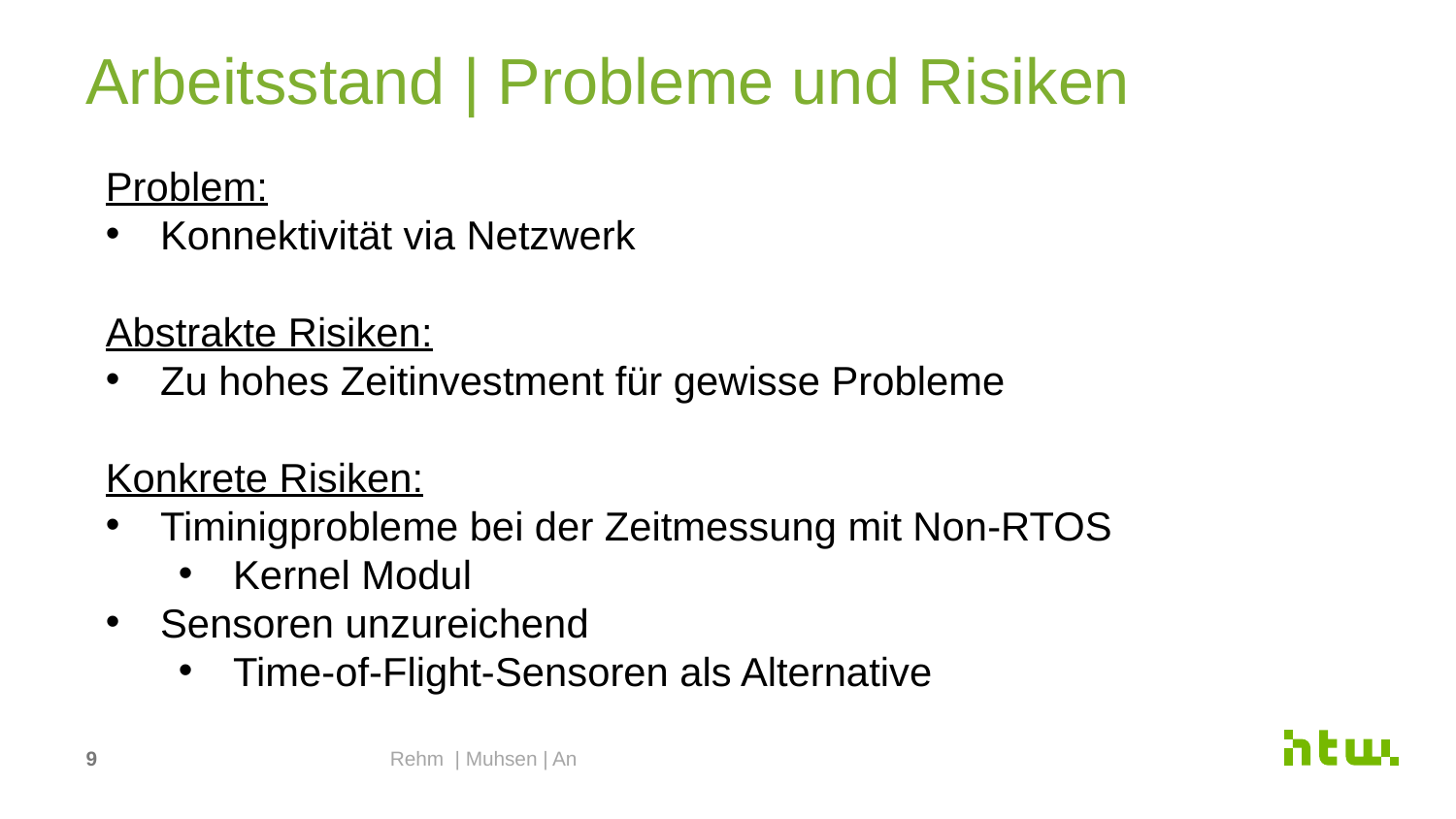

Arbeitsstand | Probleme und Risiken

Problem:
Konnektivität via Netzwerk

Abstrakte Risiken:
Zu hohes Zeitinvestment für gewisse Probleme

Konkrete Risiken:
Timinigprobleme bei der Zeitmessung mit Non-RTOS
Kernel Modul
Sensoren unzureichend
Time-of-Flight-Sensoren als Alternative
9
Rehm  | Muhsen | An